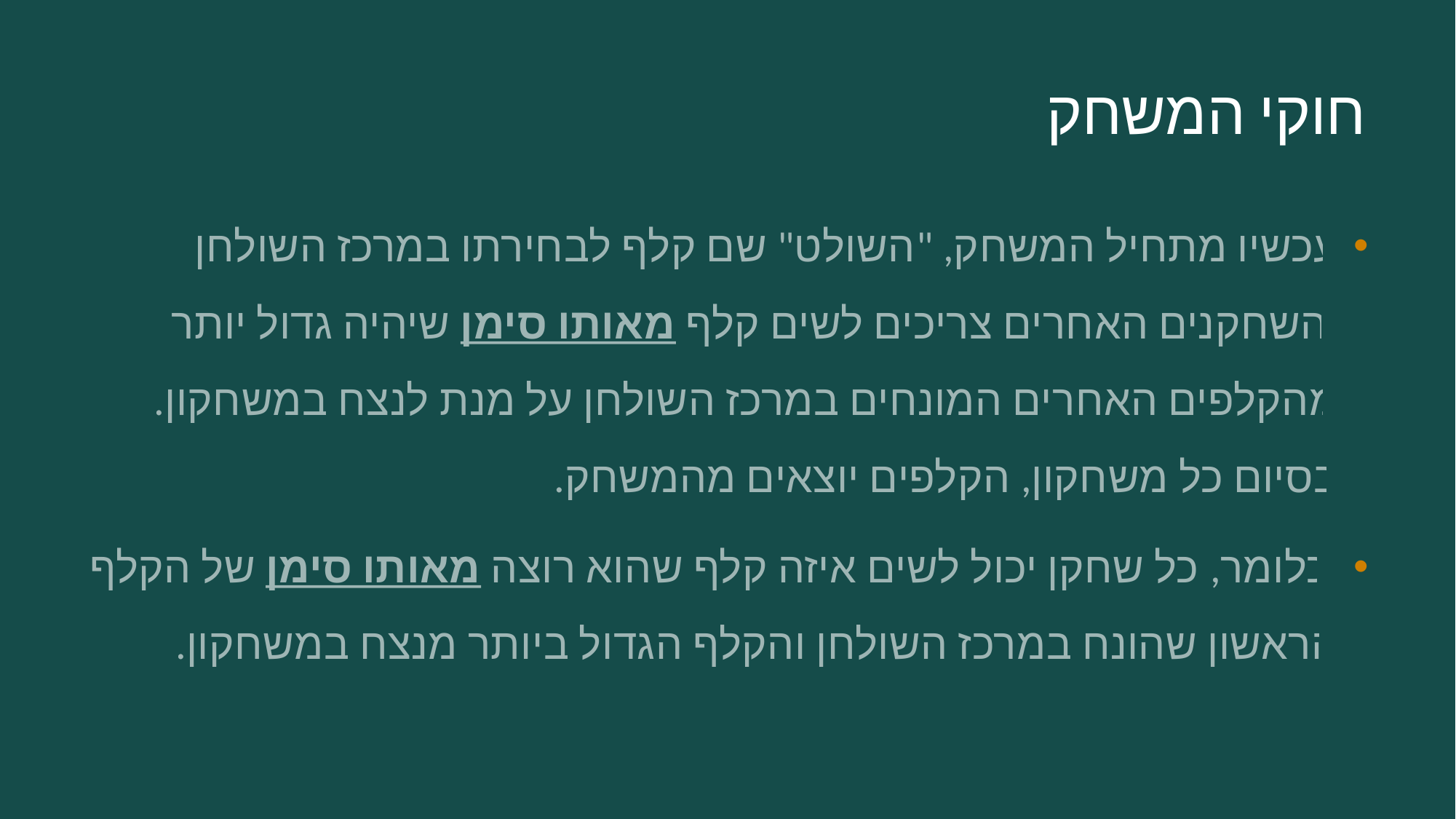

# חוקי המשחק
עכשיו מתחיל המשחק, "השולט" שם קלף לבחירתו במרכז השולחן והשחקנים האחרים צריכים לשים קלף מאותו סימן שיהיה גדול יותר מהקלפים האחרים המונחים במרכז השולחן על מנת לנצח במשחקון. בסיום כל משחקון, הקלפים יוצאים מהמשחק.
 כלומר, כל שחקן יכול לשים איזה קלף שהוא רוצה מאותו סימן של הקלף הראשון שהונח במרכז השולחן והקלף הגדול ביותר מנצח במשחקון.